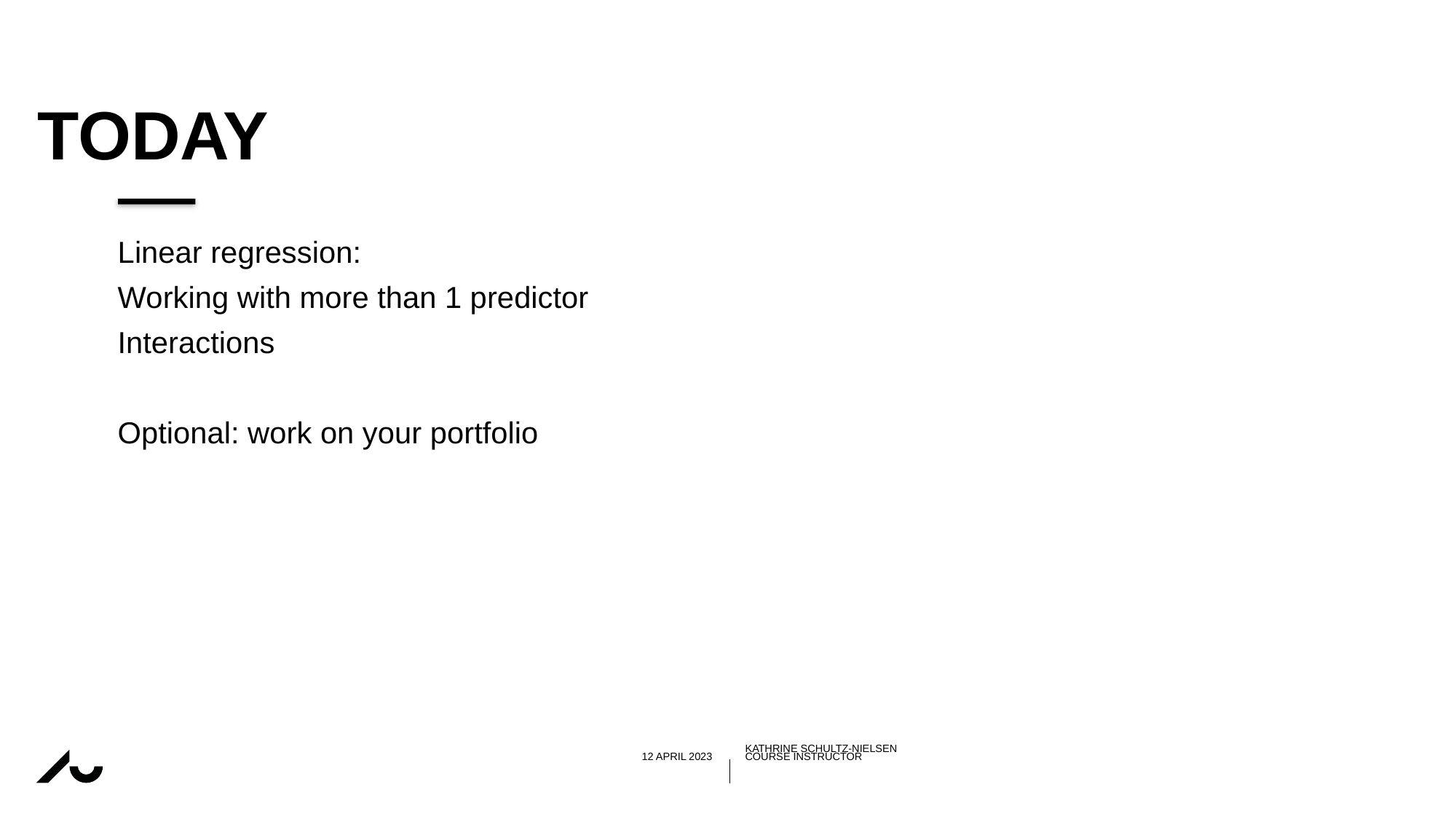

# TODAY
Linear regression:
Working with more than 1 predictor
Interactions

Optional: work on your portfolio

26/04/202308/02/2023